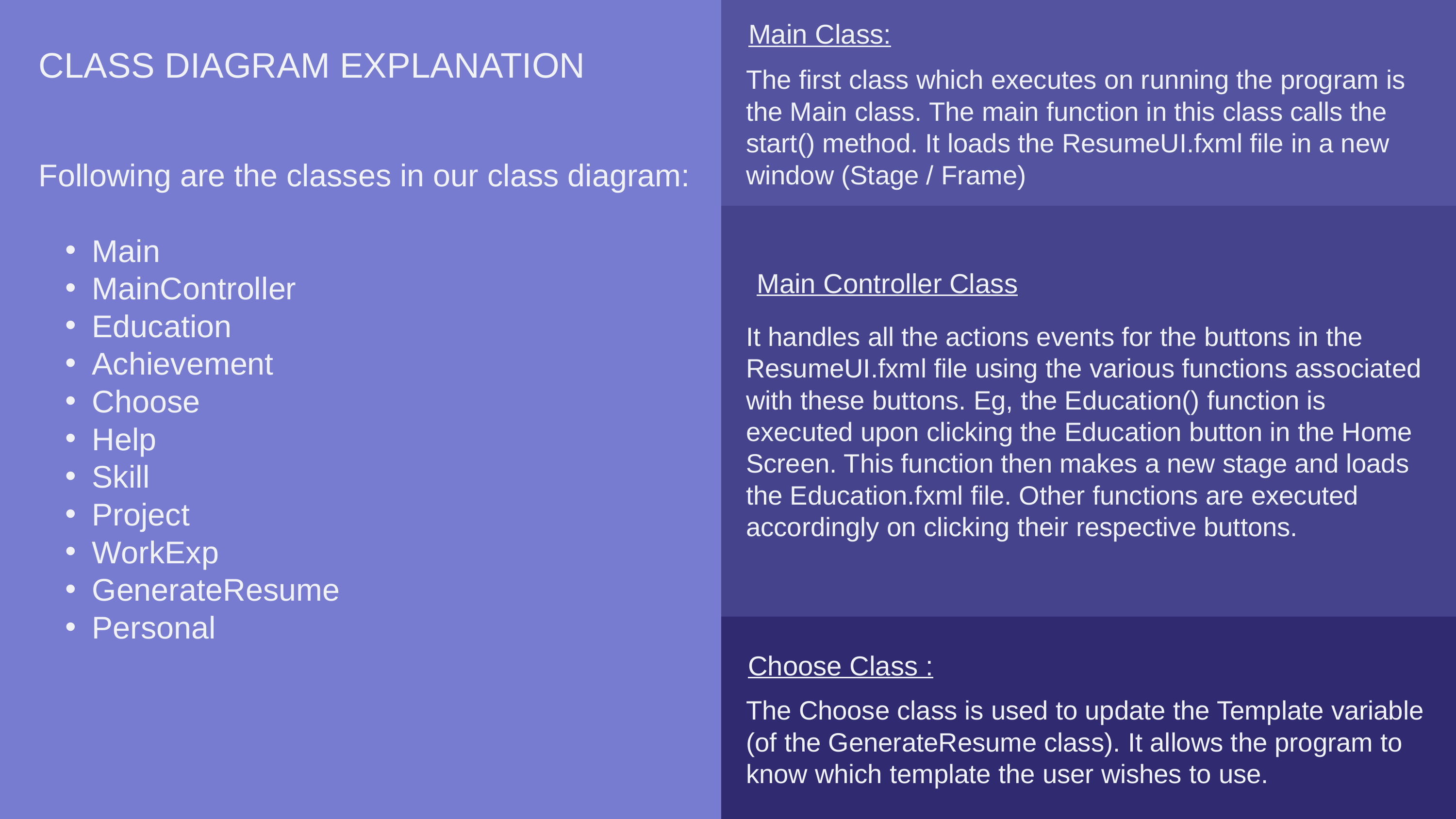

Main Class:
CLASS DIAGRAM EXPLANATION

The first class which executes on running the program is the Main class. The main function in this class calls the start() method. It loads the ResumeUI.fxml file in a new window (Stage / Frame)

Following are the classes in our class diagram:

Main
MainController
Education
Achievement
Choose
Help
Skill
Project
WorkExp
GenerateResume
Personal

Main Controller Class
It handles all the actions events for the buttons in the ResumeUI.fxml file using the various functions associated with these buttons. Eg, the Education() function is executed upon clicking the Education button in the Home Screen. This function then makes a new stage and loads the Education.fxml file. Other functions are executed accordingly on clicking their respective buttons.

Choose Class :
The Choose class is used to update the Template variable (of the GenerateResume class). It allows the program to know which template the user wishes to use.